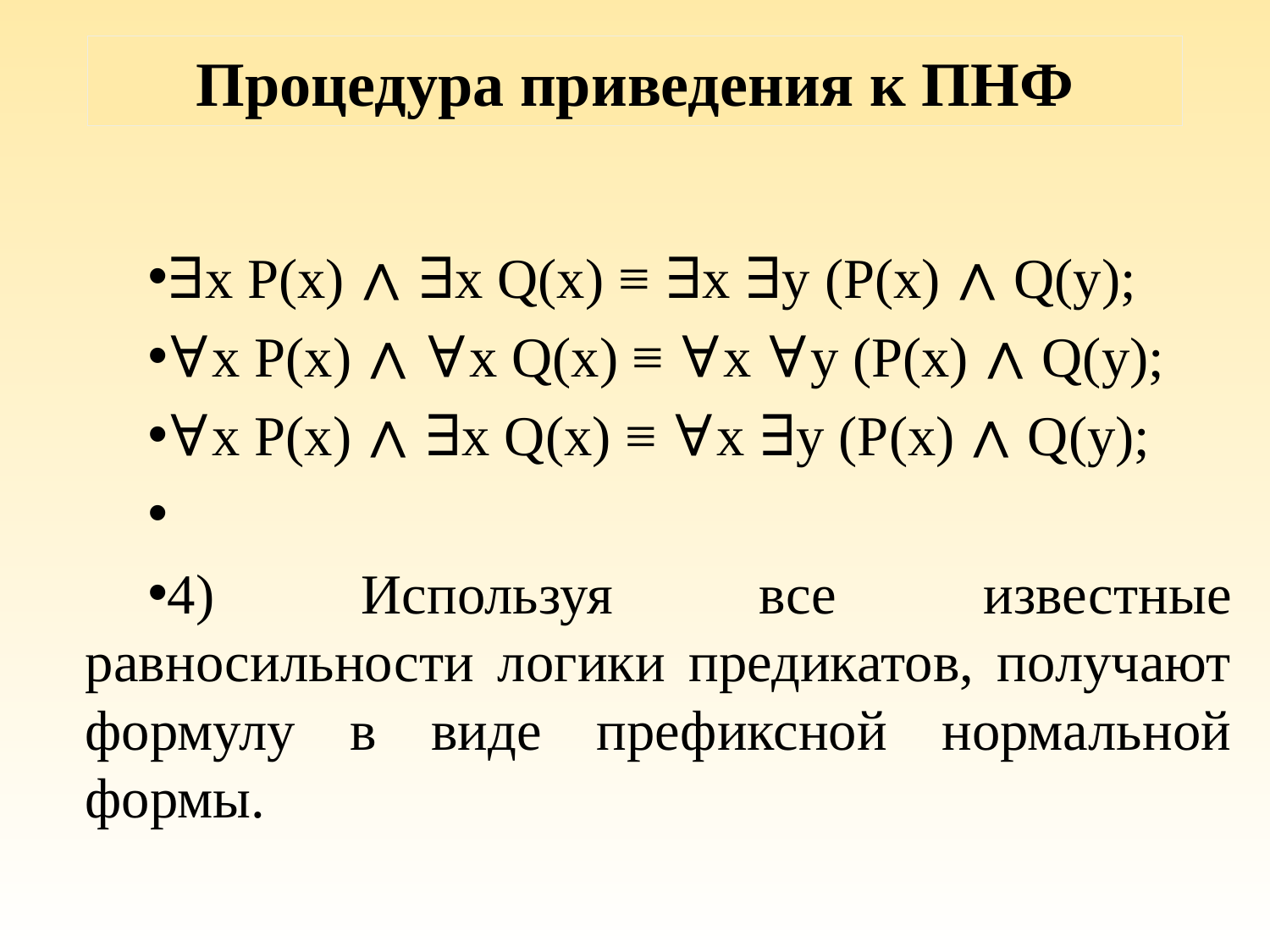

# Процедура приведения к ПНФ

∃x P(x) ∧ ∃x Q(x) ≡ ∃x ∃y (P(x) ∧ Q(y);
∀x P(x) ∧ ∀x Q(x) ≡ ∀x ∀y (P(x) ∧ Q(y);
∀x P(x) ∧ ∃x Q(x) ≡ ∀x ∃y (P(x) ∧ Q(y);

4) Используя все известные равносильности логики предикатов, получают формулу в виде префиксной нормальной формы.